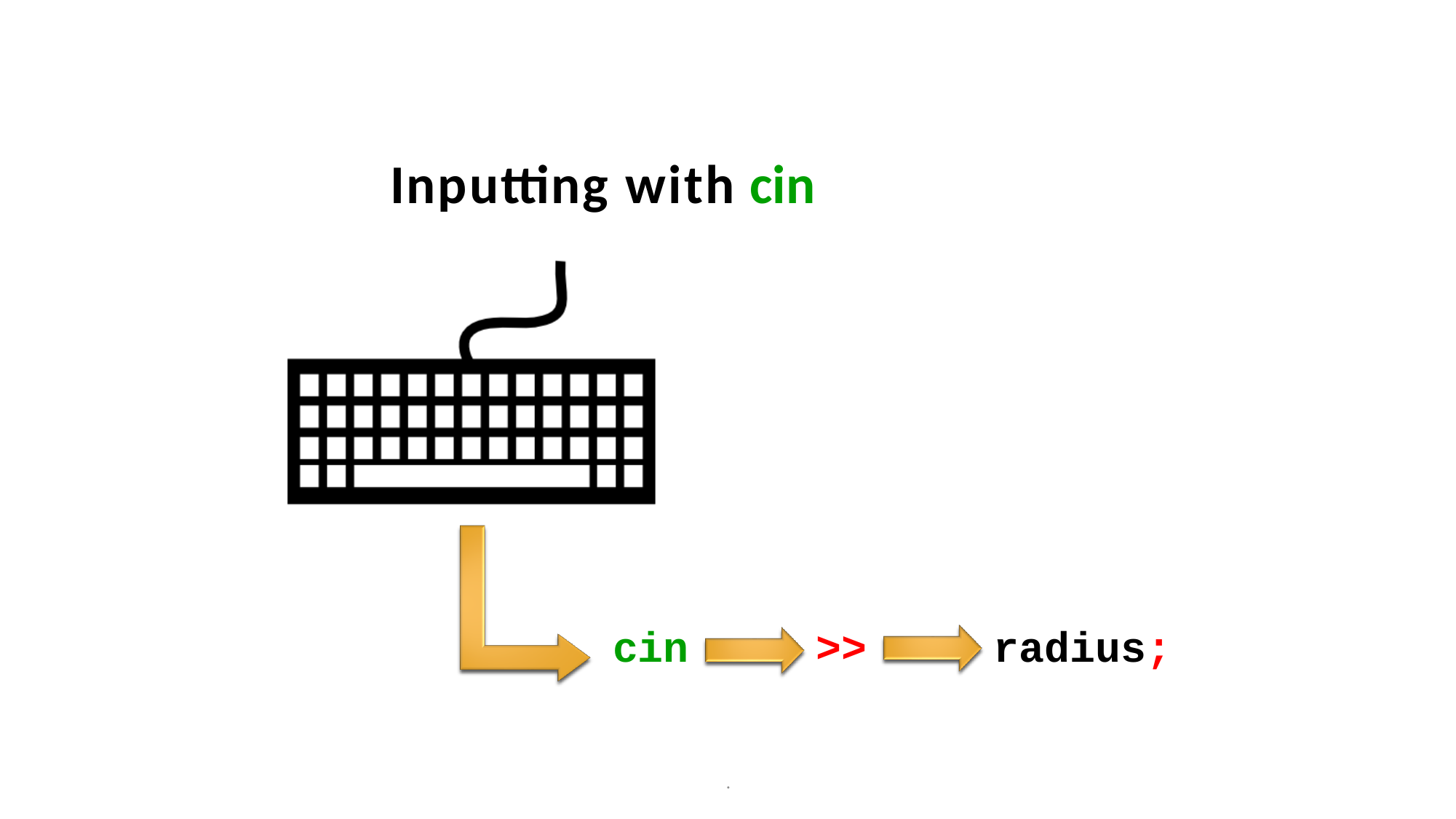

# Inputting with cin

cin
>>
radius;

.